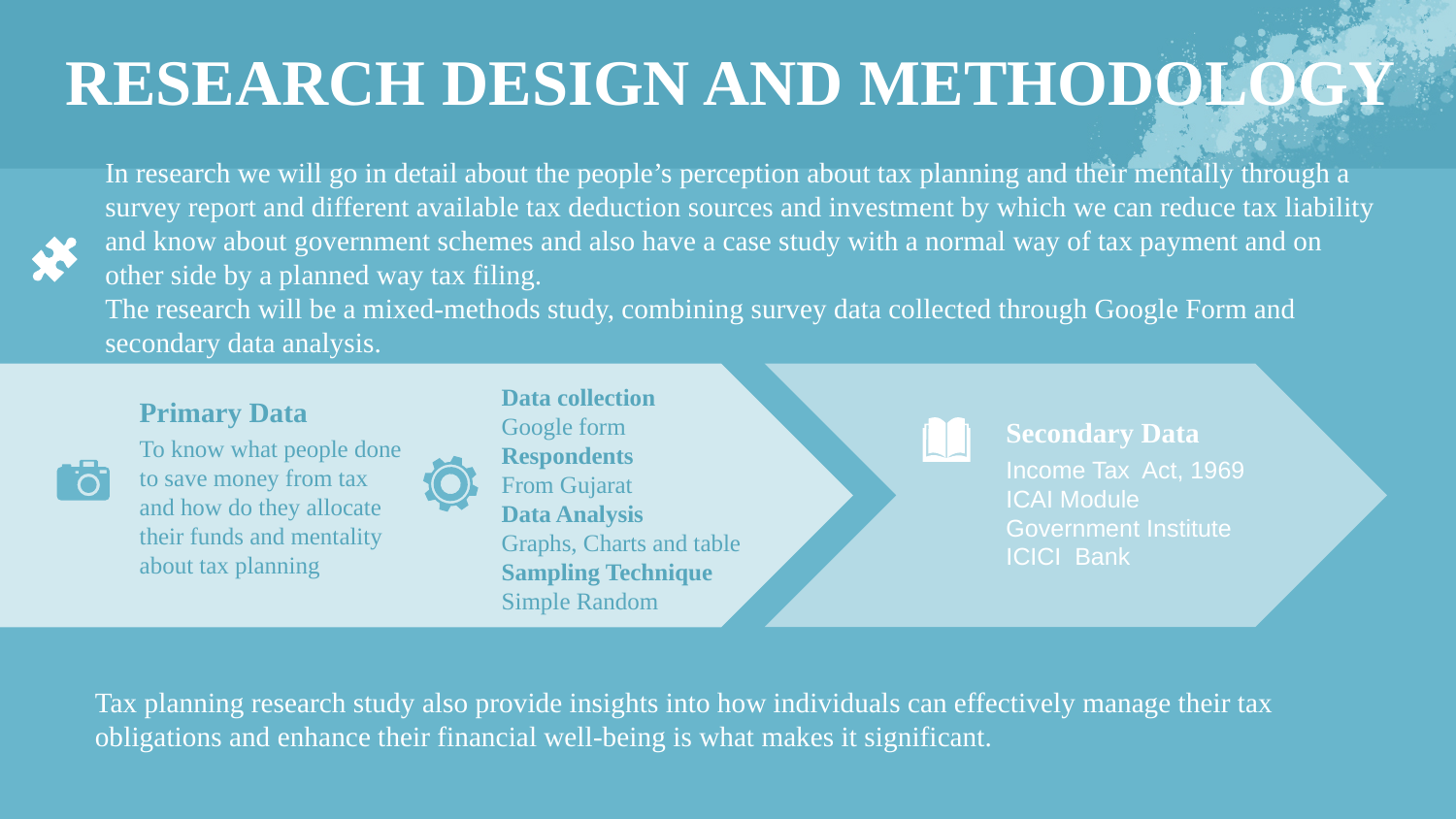

RESEARCH DESIGN AND METHODOLOGY
In research we will go in detail about the people’s perception about tax planning and their mentally through a survey report and different available tax deduction sources and investment by which we can reduce tax liability and know about government schemes and also have a case study with a normal way of tax payment and on other side by a planned way tax filing.
The research will be a mixed-methods study, combining survey data collected through Google Form and secondary data analysis.

Data collection
Google form
Respondents
From Gujarat
Data Analysis
Graphs, Charts and table
Sampling Technique
Simple Random
Primary Data
To know what people done to save money from tax and how do they allocate their funds and mentality about tax planning
Secondary Data
Income Tax  Act, 1969
ICAI Module
Government Institute
ICICI  Bank

Tax planning research study also provide insights into how individuals can effectively manage their tax obligations and enhance their financial well-being is what makes it significant.